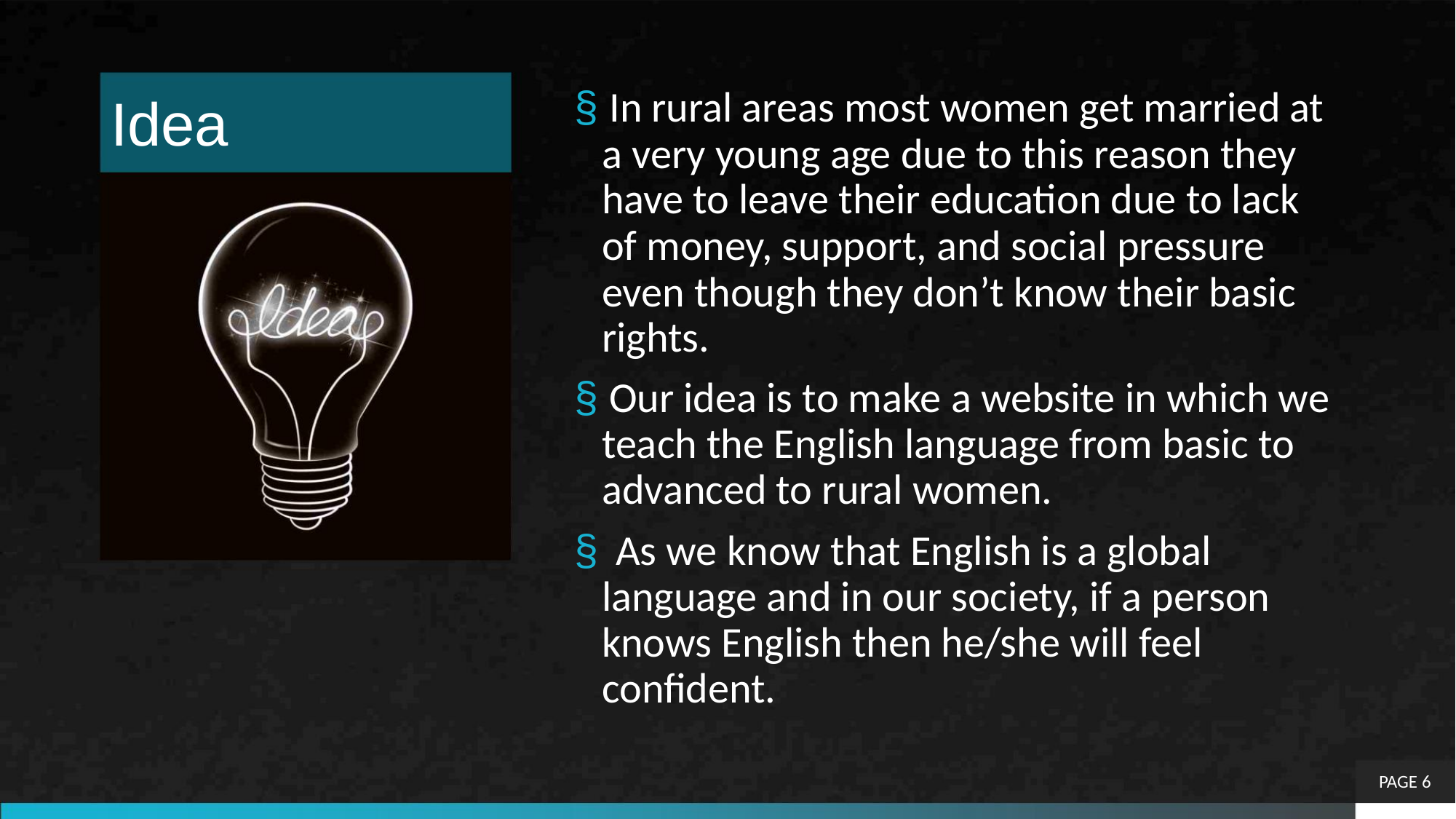

§ In rural areas most women get married at
a very young age due to this reason they
have to leave their education due to lack
of money, support, and social pressure
even though they don’t know their basic
rights.
Idea
§ Our idea is to make a website in which we
teach the English language from basic to
advanced to rural women.
§ As we know that English is a global
language and in our society, if a person
knows English then he/she will feel
confident.
PAGE 6